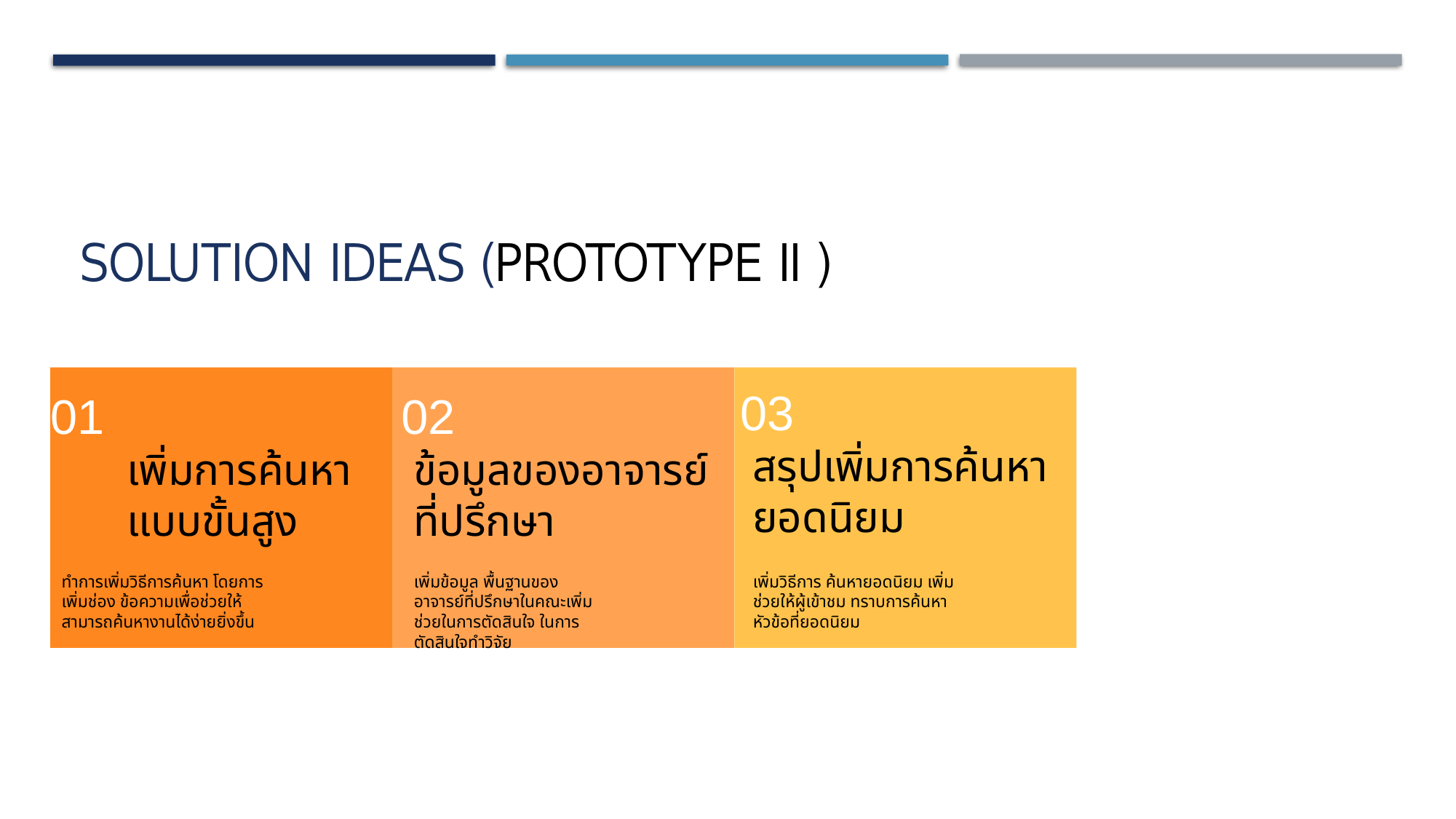

SOLUTION IDEAS (PROTOTYPE ii )

04
03
02
01
สรุปเพิ่มการค้นหายอดนิยม
ข้อมูลของอาจารย์ที่ปรึกษา
เพิ่มการค้นหาแบบขั้นสูง
ทำการเพิ่มวิธีการค้นหา โดยการเพิ่มช่อง ข้อความเพื่อช่วยให้สามารถค้นหางานได้ง่ายยิ่งขึ้น
เพิ่มข้อมูล พื้นฐานของอาจารย์ที่ปรึกษาในคณะเพิ่มช่วยในการตัดสินใจ ในการตัดสินใจทำวิจัย
เพิ่มวิธีการ ค้นหายอดนิยม เพิ่มช่วยให้ผู้เข้าชม ทราบการค้นหาหัวข้อที่ยอดนิยม